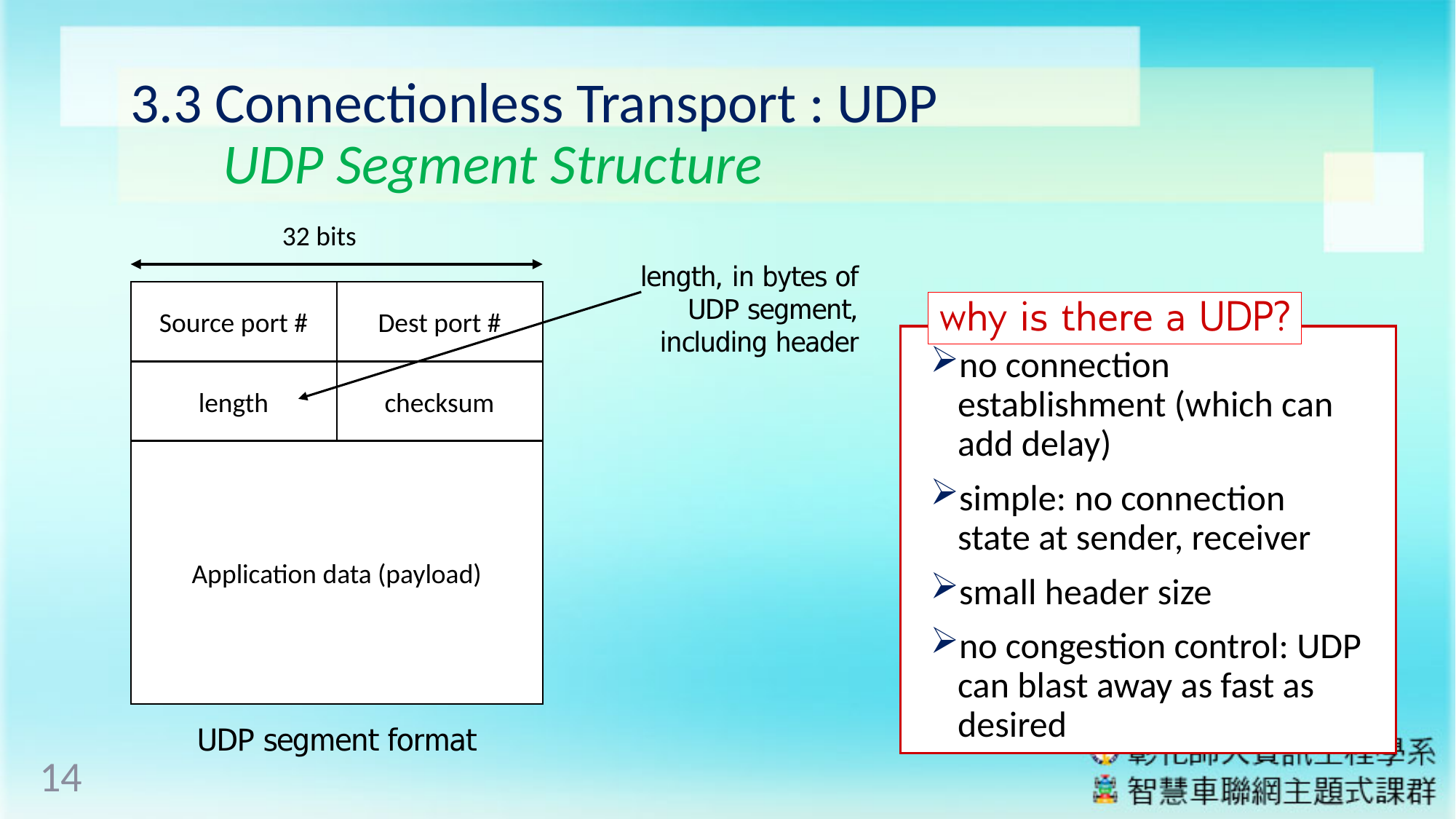

# 3.3 Connectionless Transport : UDP UDP Segment Structure
32 bits
length, in bytes of UDP segment, including header
Source port #
Dest port #

why is there a UDP?

no connection establishment (which can add delay)
simple: no connection state at sender, receiver
small header size
no congestion control: UDP can blast away as fast as desired
length
checksum
Application data (payload)
UDP segment format
14